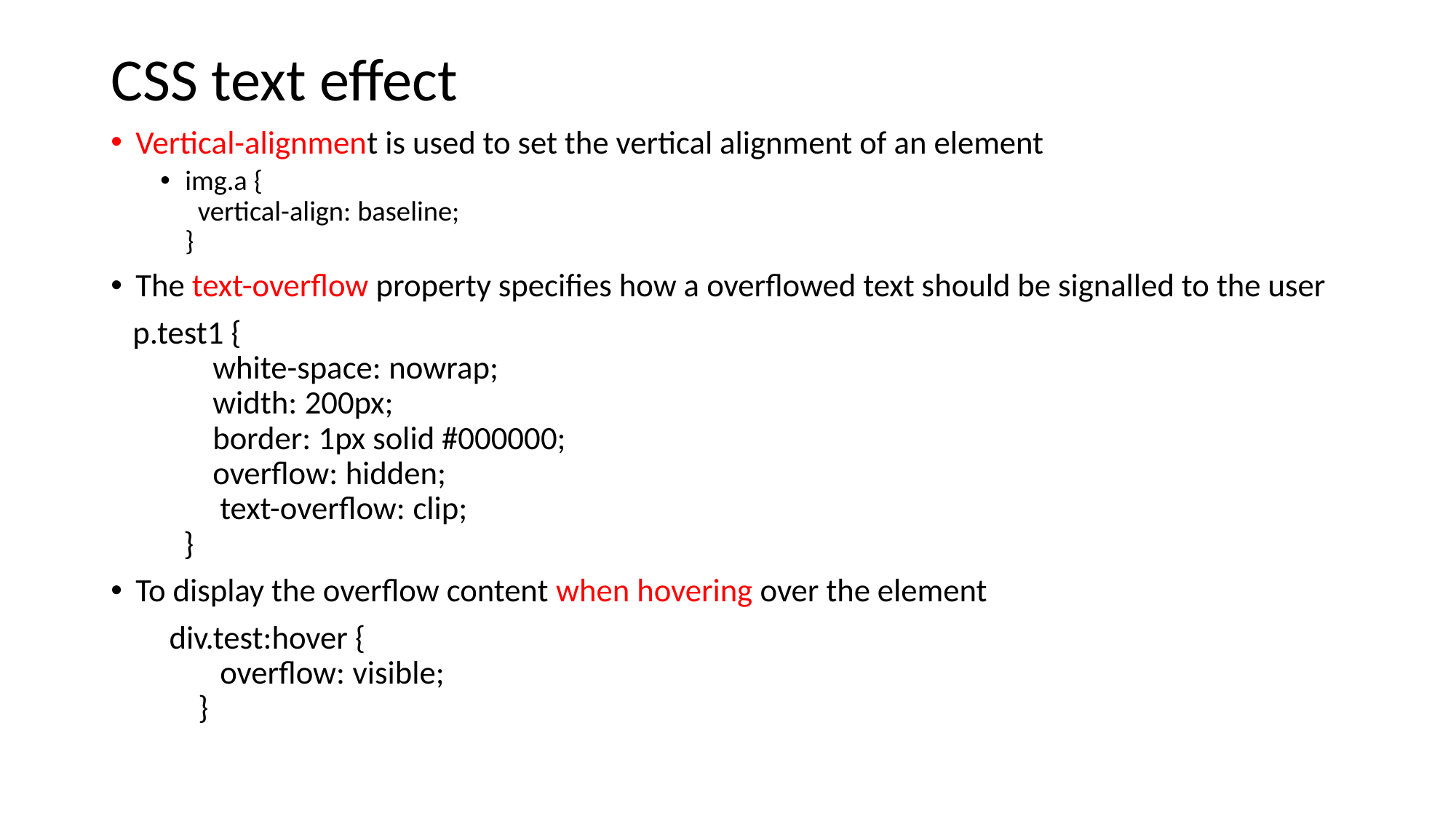

# CSS text effect
Vertical-alignment is used to set the vertical alignment of an element
img.a {
  vertical-align: baseline;
}
The text-overflow property specifies how a overflowed text should be signalled to the user
   p.test1 {
              white-space: nowrap;
              width: 200px;
              border: 1px solid #000000;
              overflow: hidden;
               text-overflow: clip;
          }
To display the overflow content when hovering over the element
        div.test:hover {
               overflow: visible;
            }